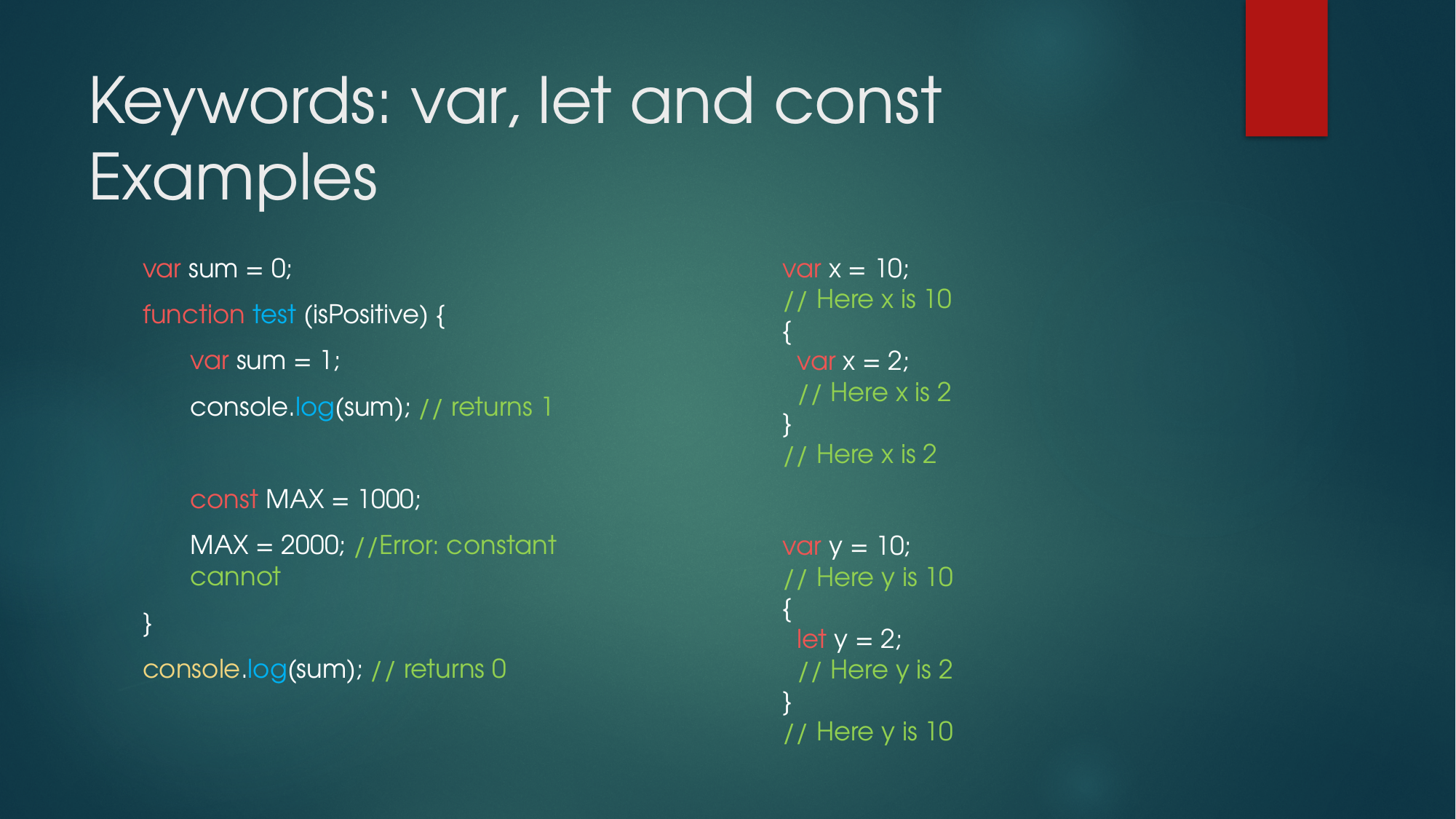

# Keywords: var, let and const Examples
var sum = 0;
function test (isPositive) {
var sum = 1;
console.log(sum); // returns 1

const MAX = 1000;
MAX = 2000; //Error: constant cannot
}
console.log(sum); // returns 0
var x = 10;
// Here x is 10
{
  var x = 2;
  // Here x is 2
}
// Here x is 2

var y = 10;
// Here y is 10
{
  let y = 2;
  // Here y is 2
}
// Here y is 10